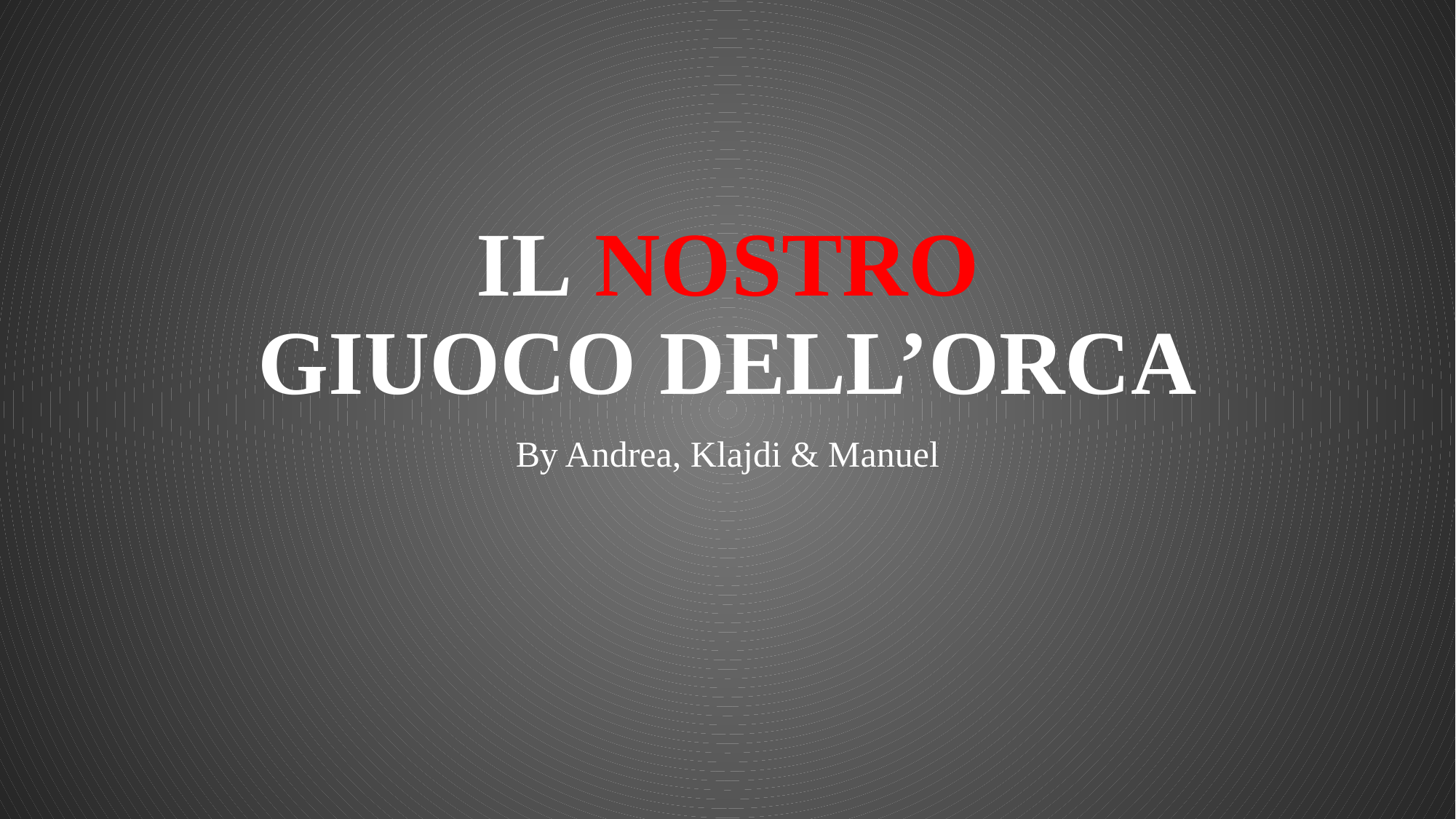

# IL NOSTRO GIUOCO DELL’ORCA
By Andrea, Klajdi & Manuel